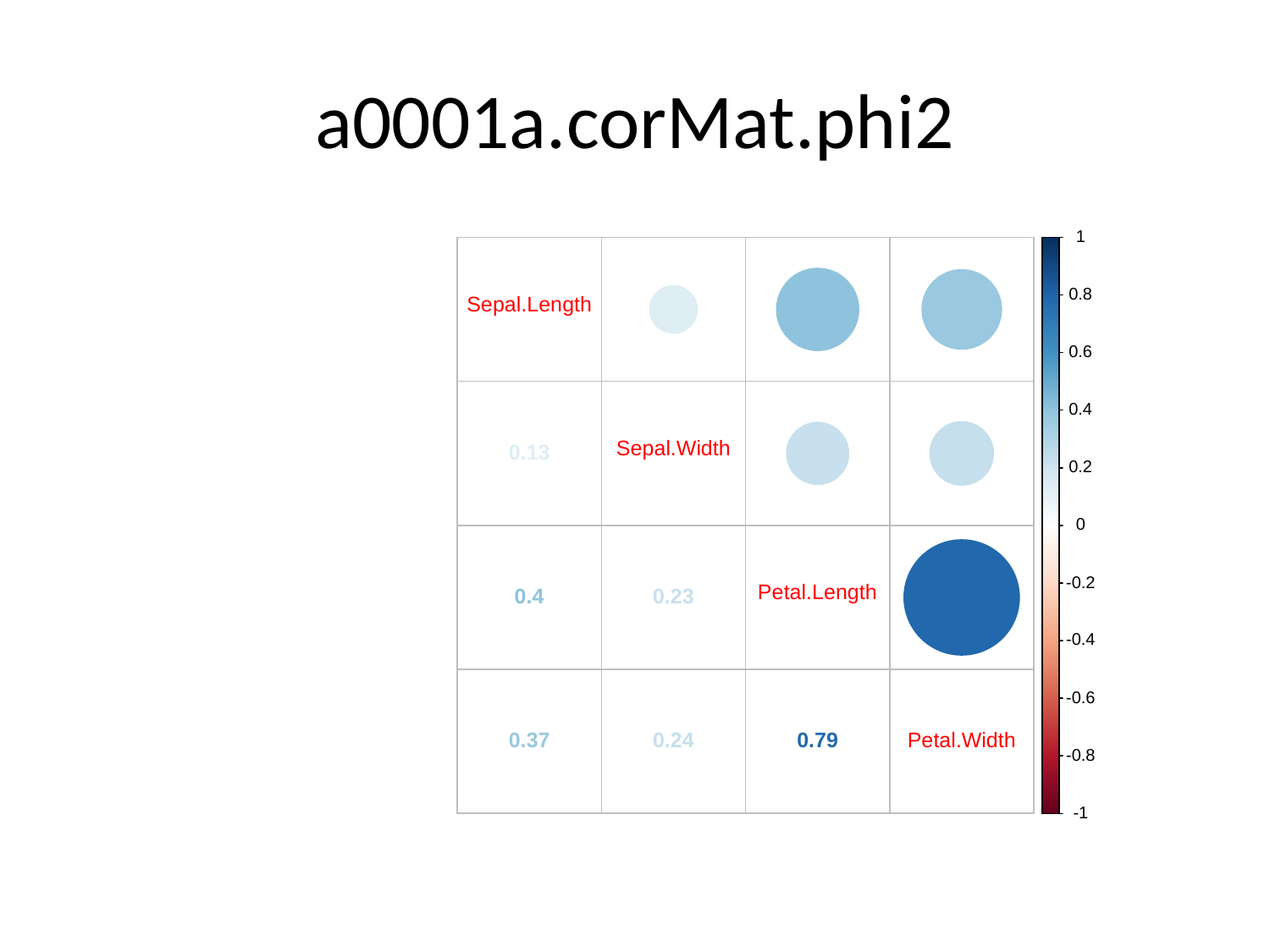

# a0001a.corMat.phi2

1

0.8

Sepal.Length

0.6

0.4

Sepal.Width

0.13

0.2

0

-0.2

Petal.Length

0.23
0.4

-0.4

-0.6

Petal.Width
0.37
0.24
0.79

-0.8

-1